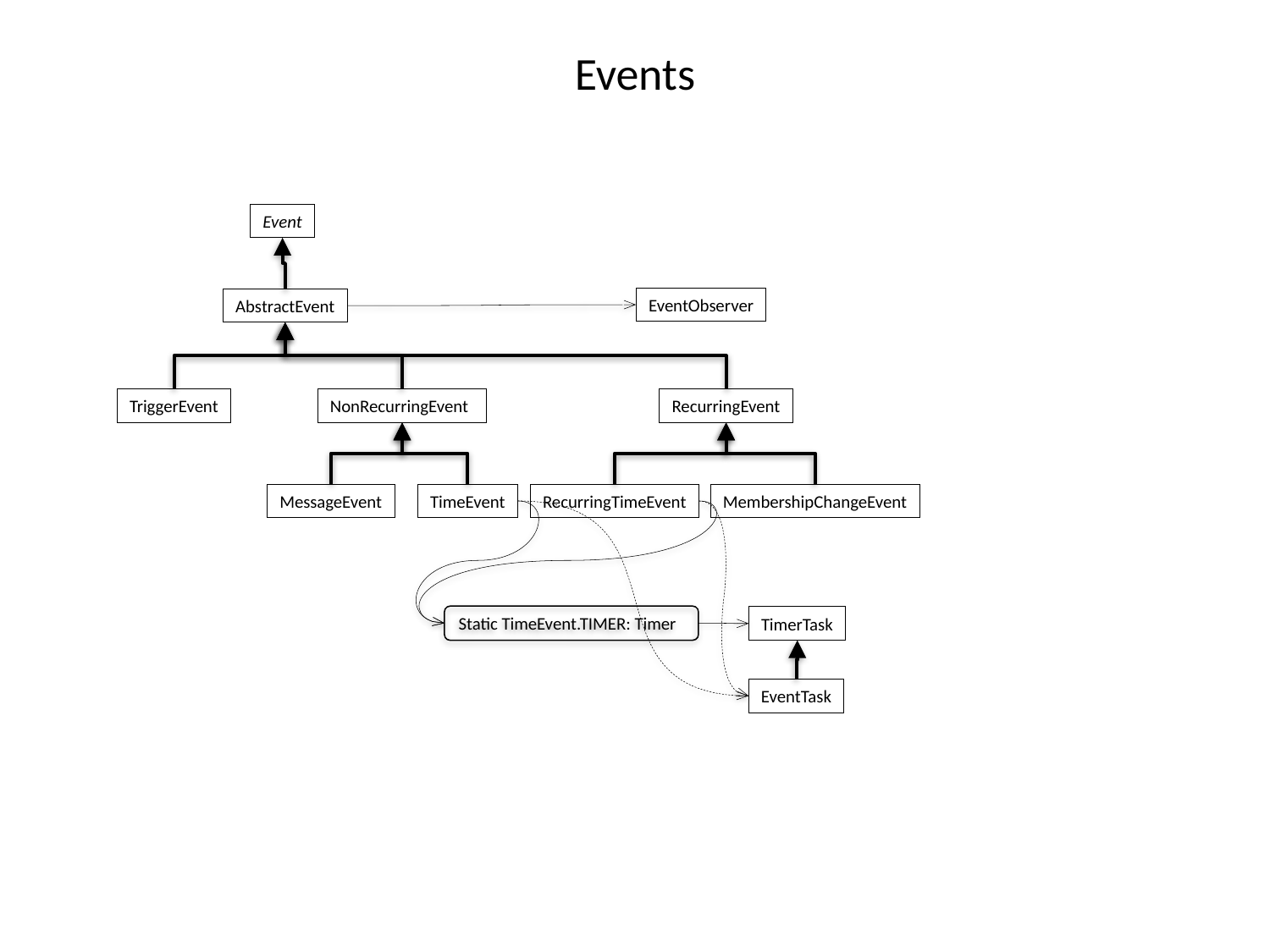

# Events
Event
EventObserver
AbstractEvent
NonRecurringEvent
RecurringEvent
TriggerEvent
MessageEvent
TimeEvent
RecurringTimeEvent
MembershipChangeEvent
Static TimeEvent.TIMER: Timer
TimerTask
EventTask